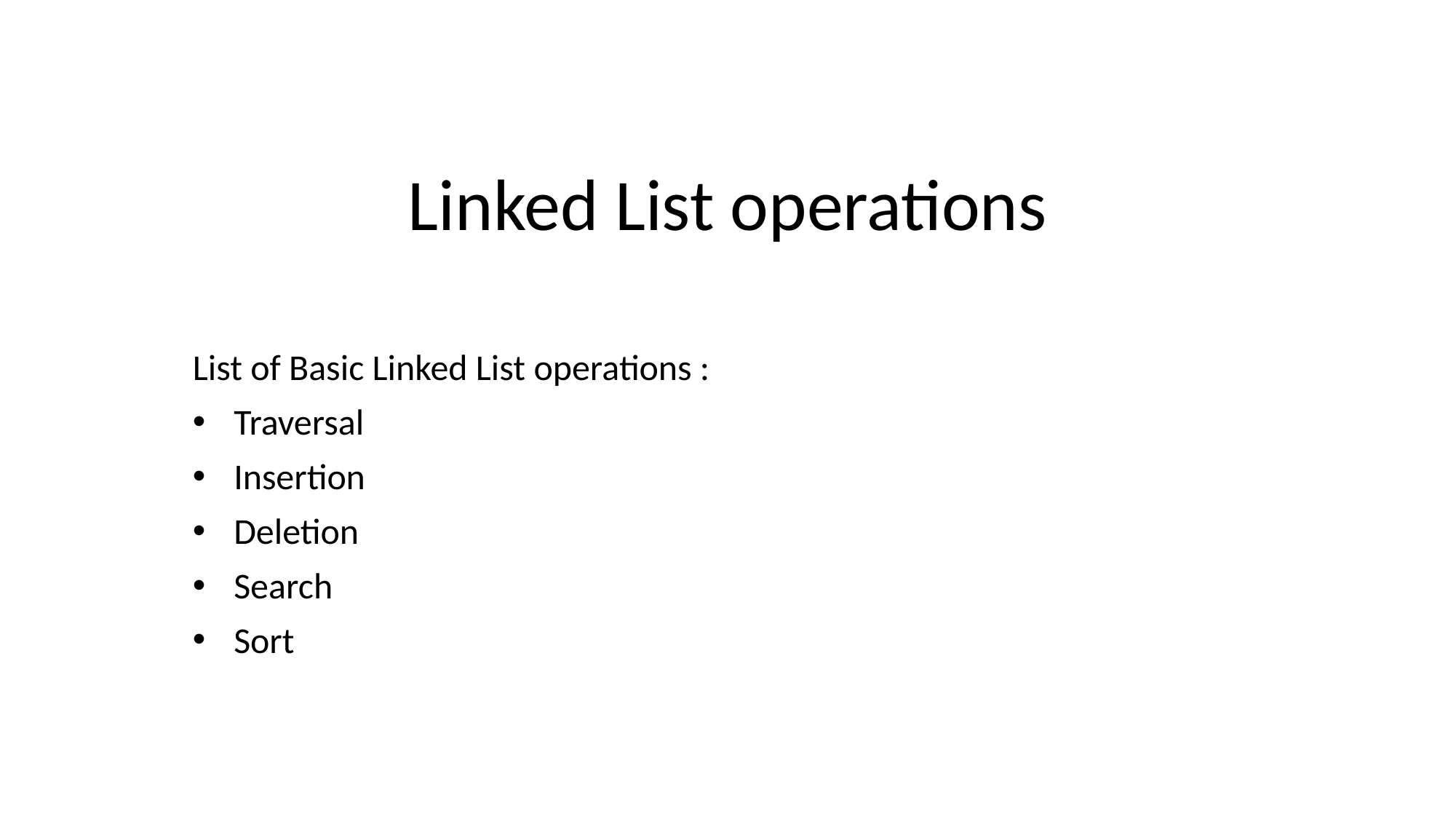

# Linked List operations

List of Basic Linked List operations :
Traversal
Insertion
Deletion
Search
Sort